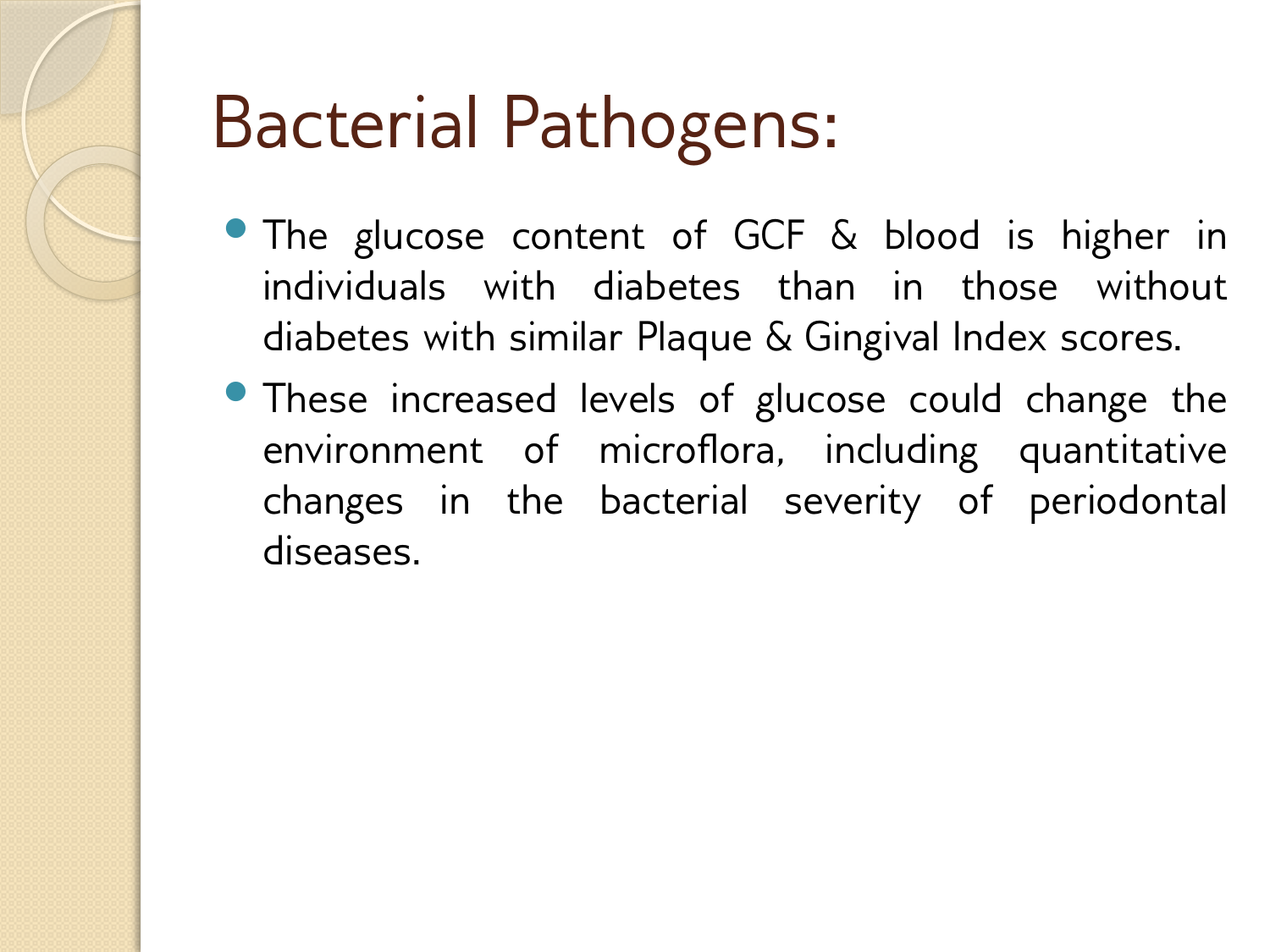

# Bacterial Pathogens:
The glucose content of GCF & blood is higher in individuals with diabetes than in those without diabetes with similar Plaque & Gingival Index scores.
These increased levels of glucose could change the environment of microflora, including quantitative changes in the bacterial severity of periodontal diseases.